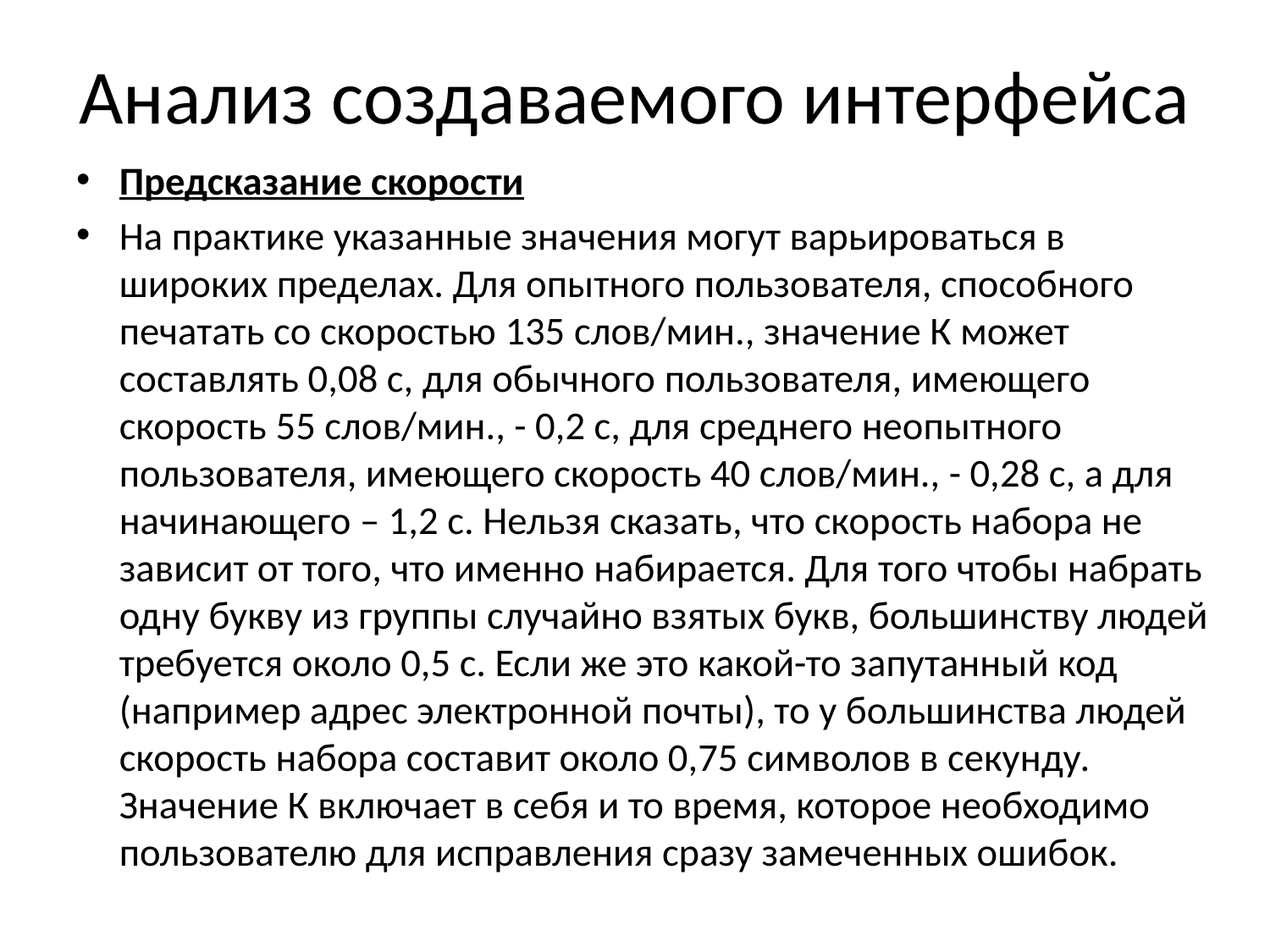

# Анализ создаваемого интерфейса
Предсказание скорости
На практике указанные значения могут варьироваться в широких пределах. Для опытного пользователя, способного печатать со скоростью 135 слов/мин., значение К может составлять 0,08 с, для обычного пользователя, имеющего скорость 55 слов/мин., - 0,2 с, для среднего неопытного пользователя, имеющего скорость 40 слов/мин., - 0,28 с, а для начинающего – 1,2 с. Нельзя сказать, что скорость набора не зависит от того, что именно набирается. Для того чтобы набрать одну букву из группы случайно взятых букв, большинству людей требуется около 0,5 с. Если же это какой-то запутанный код (например адрес электронной почты), то у большинства людей скорость набора составит около 0,75 символов в секунду. Значение К включает в себя и то время, которое необходимо пользователю для исправления сразу замеченных ошибок.